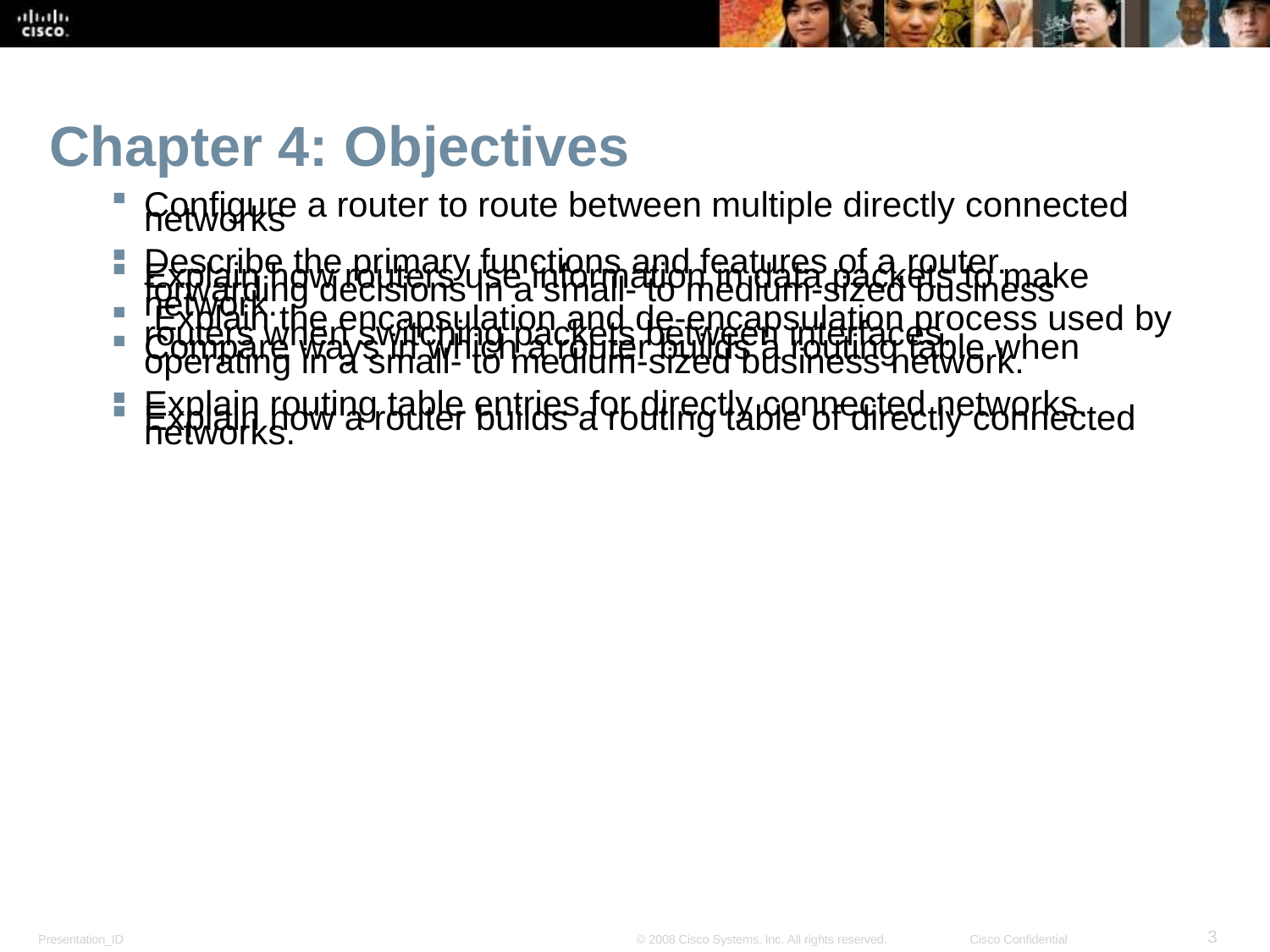

Chapter 4: Objectives
Configure a router to route between multiple directly connected  networks
Describe the primary functions and features of a router.
Explain how routers use information in data packets to make  forwarding decisions in a small- to medium-sized business network.
Explain the encapsulation and de-encapsulation process used by
routers when switching packets between interfaces.
Compare ways in which a router builds a routing table when  operating in a small- to medium-sized business network.
Explain routing table entries for directly connected networks.
Explain how a router builds a routing table of directly connected  networks.
3
Presentation_ID
© 2008 Cisco Systems, Inc. All rights reserved.
Cisco Confidential